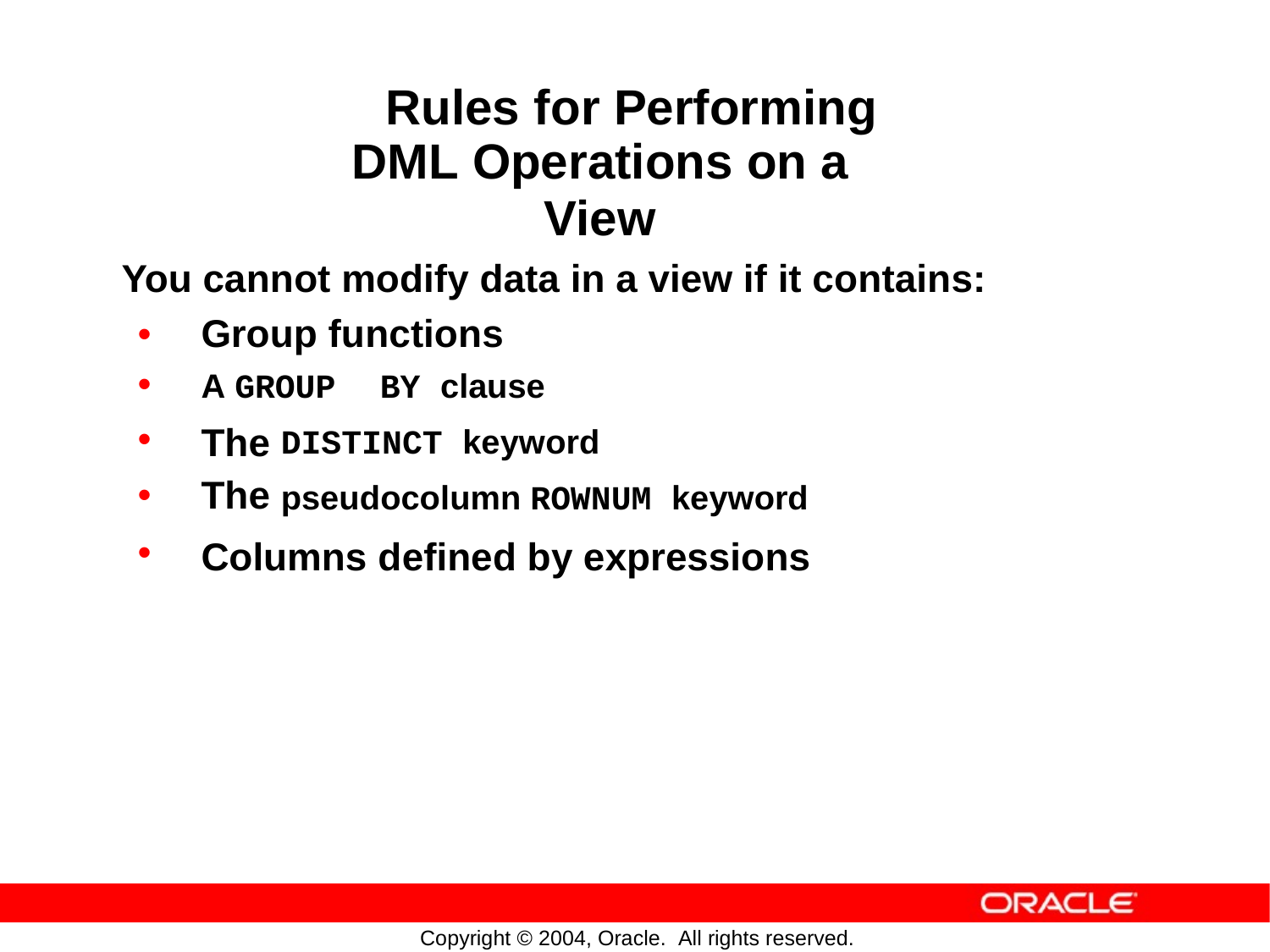

Rules for Performing
DML Operations on a View
You cannot modify data in a view if it contains:
•
•
•
•
•
Group functions
A GROUP
BY clause
The
The
DISTINCT keyword
pseudocolumn ROWNUM keyword
Columns
defined
by
expressions

Copyright © 2004, Oracle.  All rights reserved.